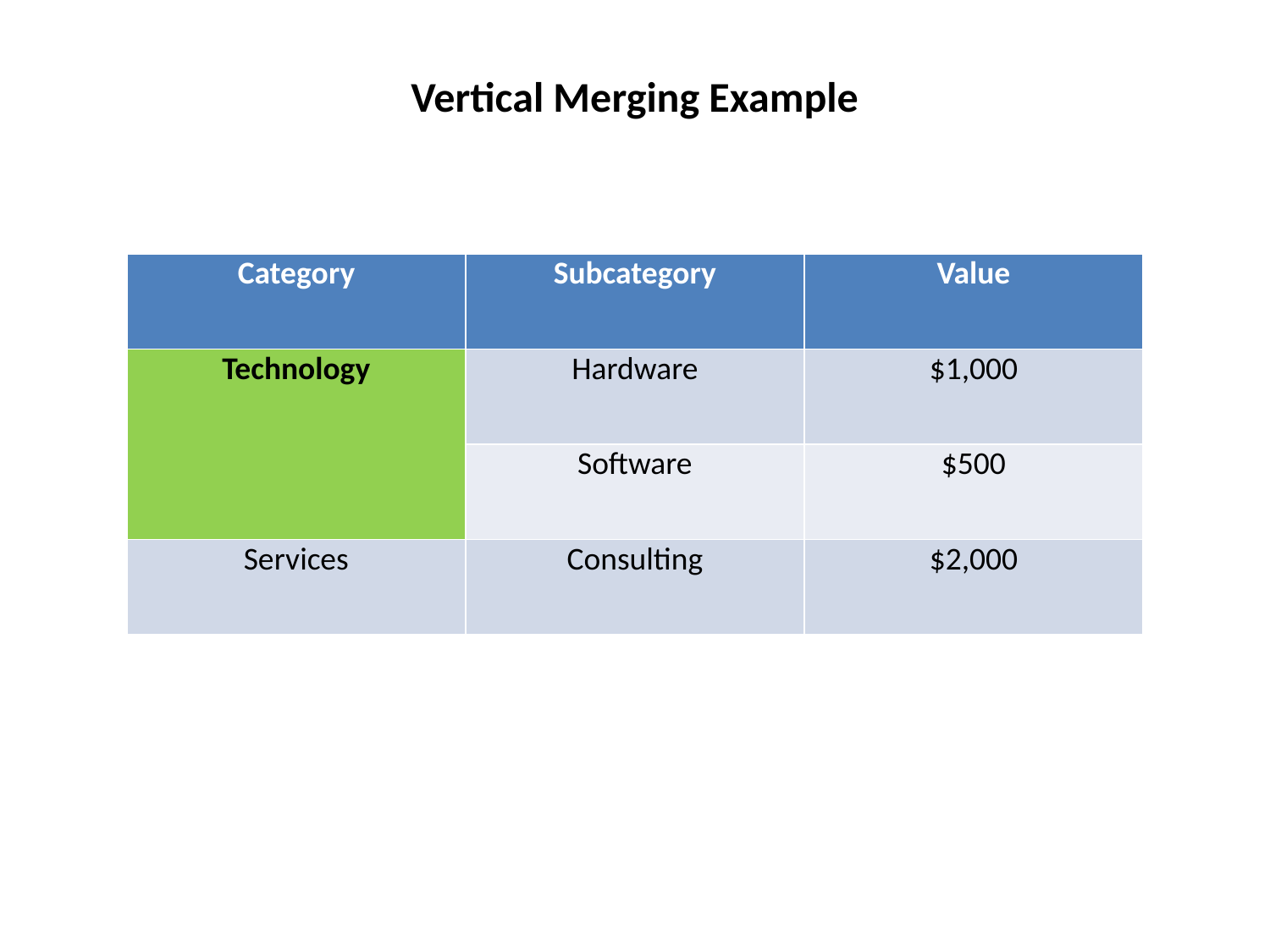

#
Vertical Merging Example
| Category | Subcategory | Value |
| --- | --- | --- |
| Technology | Hardware | $1,000 |
|  | Software | $500 |
| Services | Consulting | $2,000 |